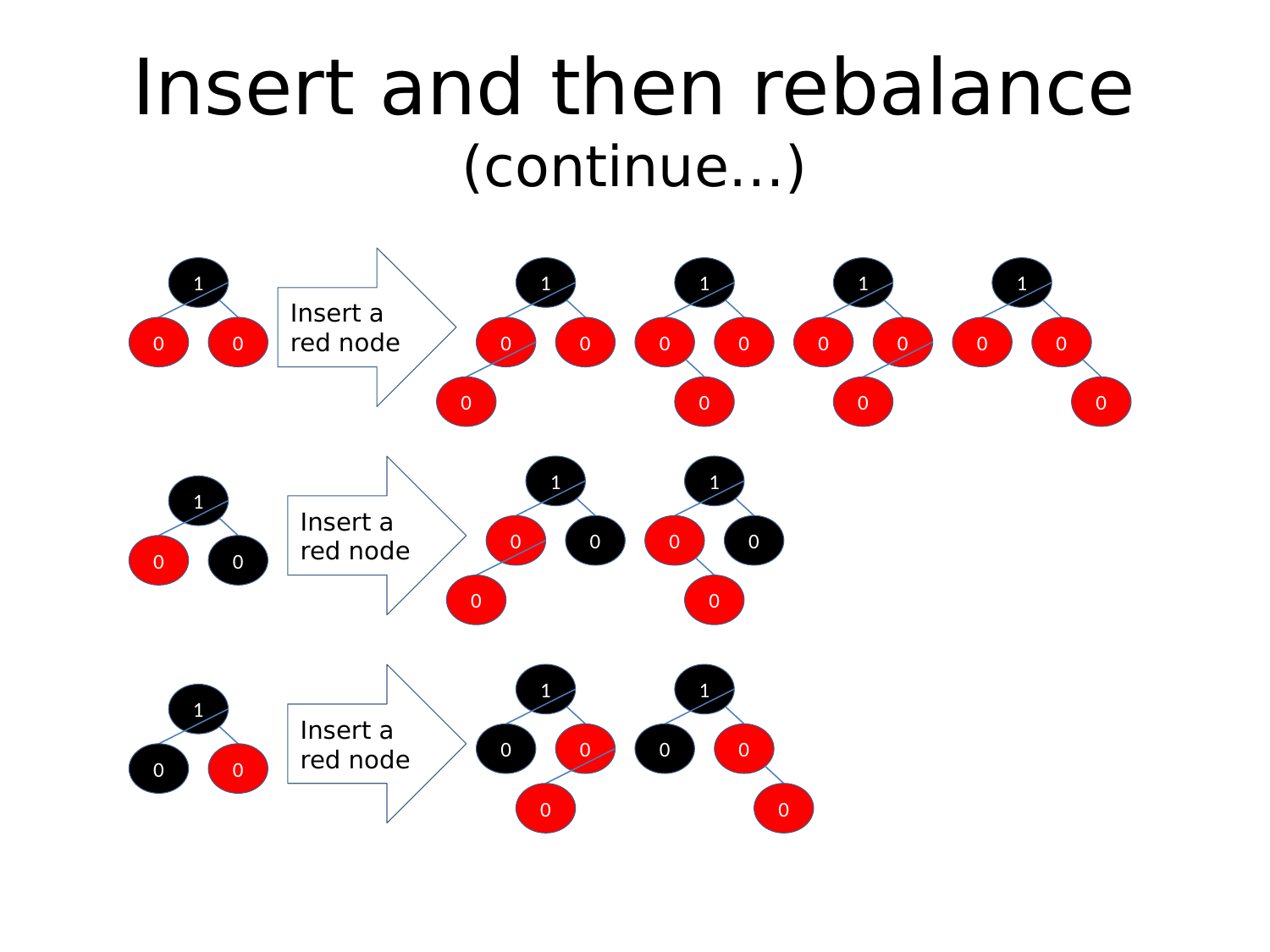

# Insert and then rebalance (continue…)

Insert a red node
1
1
1
1
1
0
0
0
0
0
0
0
0
0
0
0
0
0
0
Insert a red node
1
1
1
0
0
0
0
0
0
0
0
Insert a red node
1
1
1
0
0
0
0
0
0
0
0